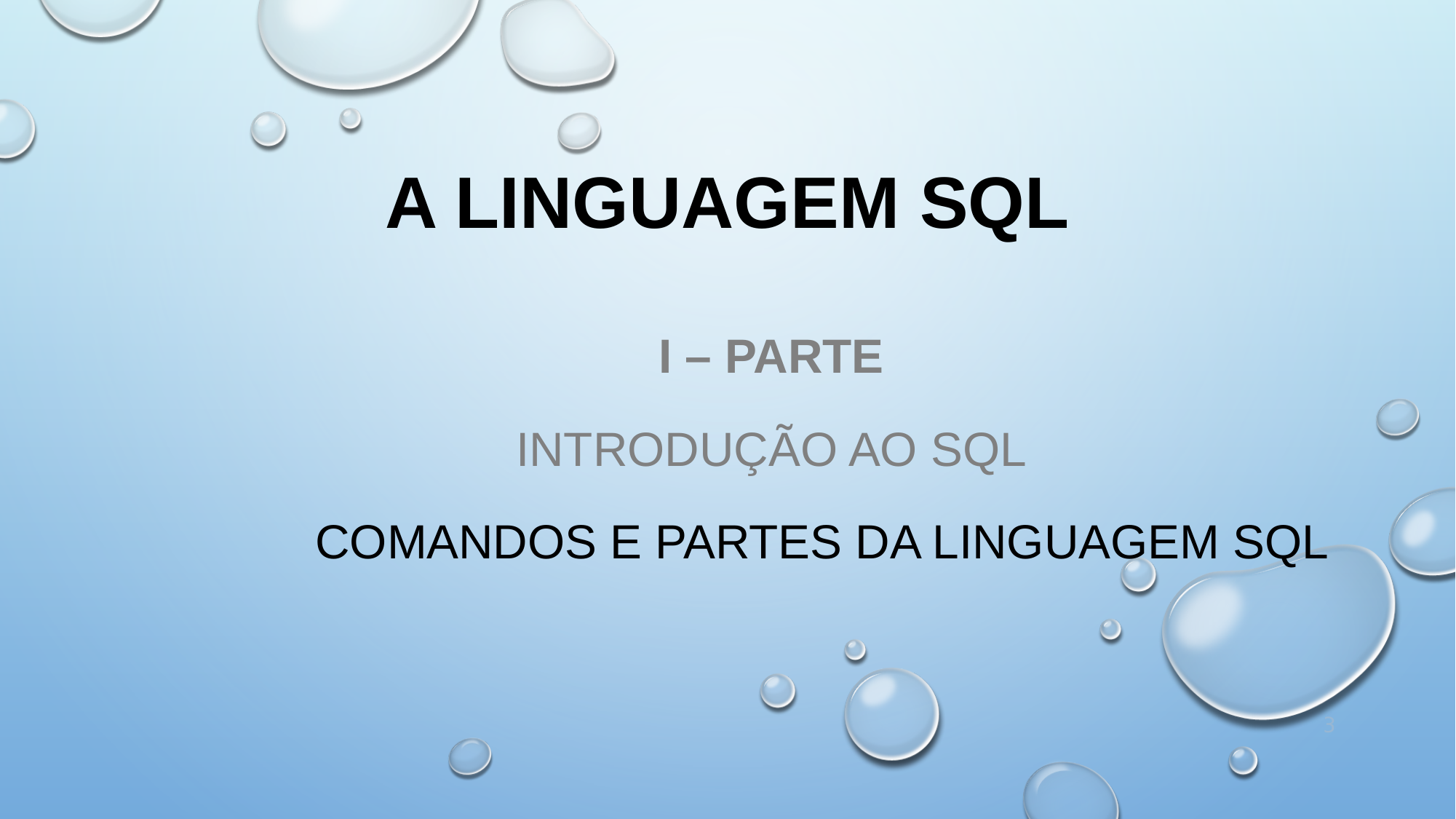

# A Linguagem SQL
I – parte
INTRODUÇÃO AO SQL
	COMANDOS E PARTES DA LINGUAGEM SQL
3